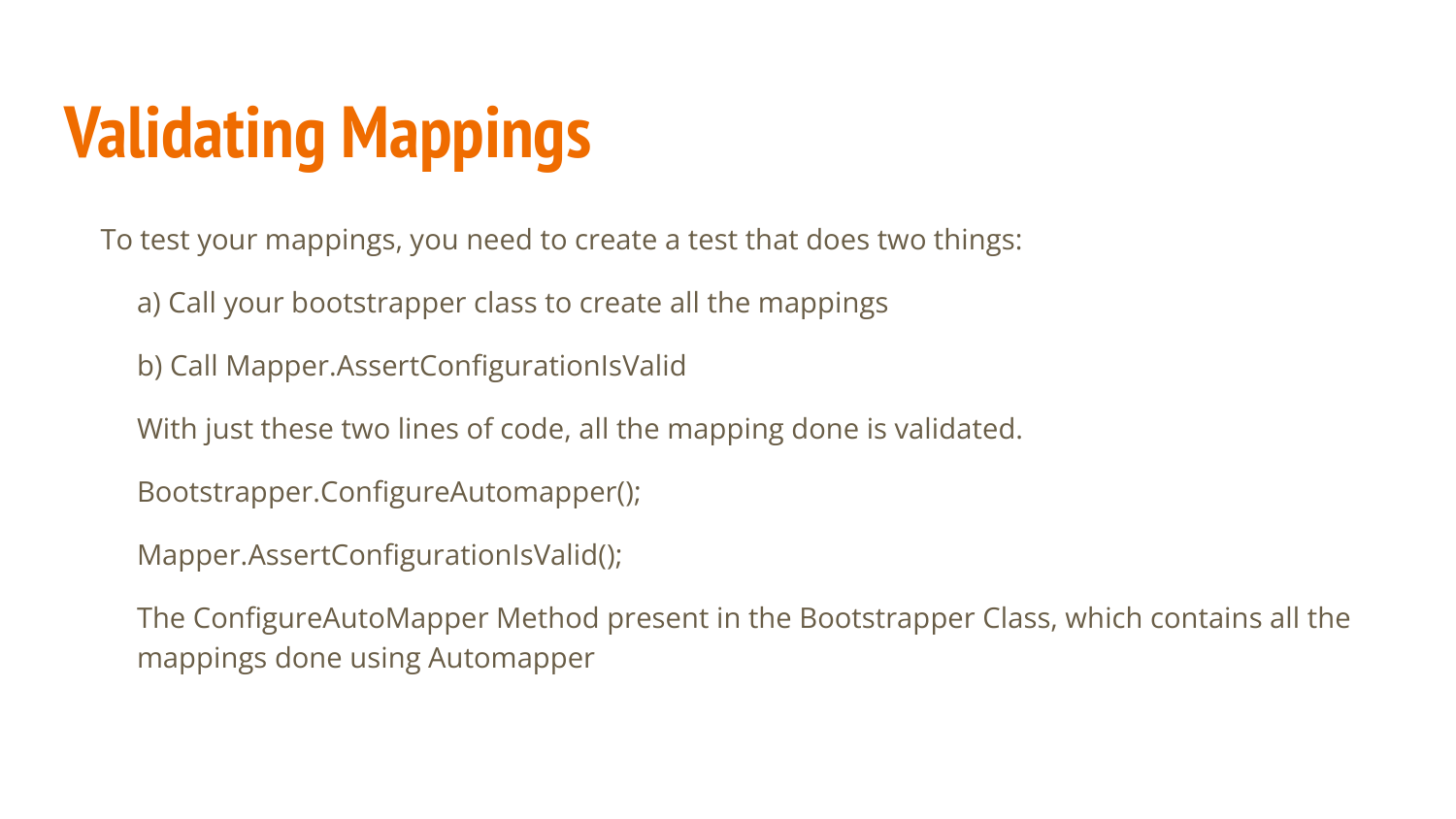

# Validating Mappings
To test your mappings, you need to create a test that does two things:
a) Call your bootstrapper class to create all the mappings
b) Call Mapper.AssertConfigurationIsValid
With just these two lines of code, all the mapping done is validated.
Bootstrapper.ConfigureAutomapper();
Mapper.AssertConfigurationIsValid();
The ConfigureAutoMapper Method present in the Bootstrapper Class, which contains all the mappings done using Automapper